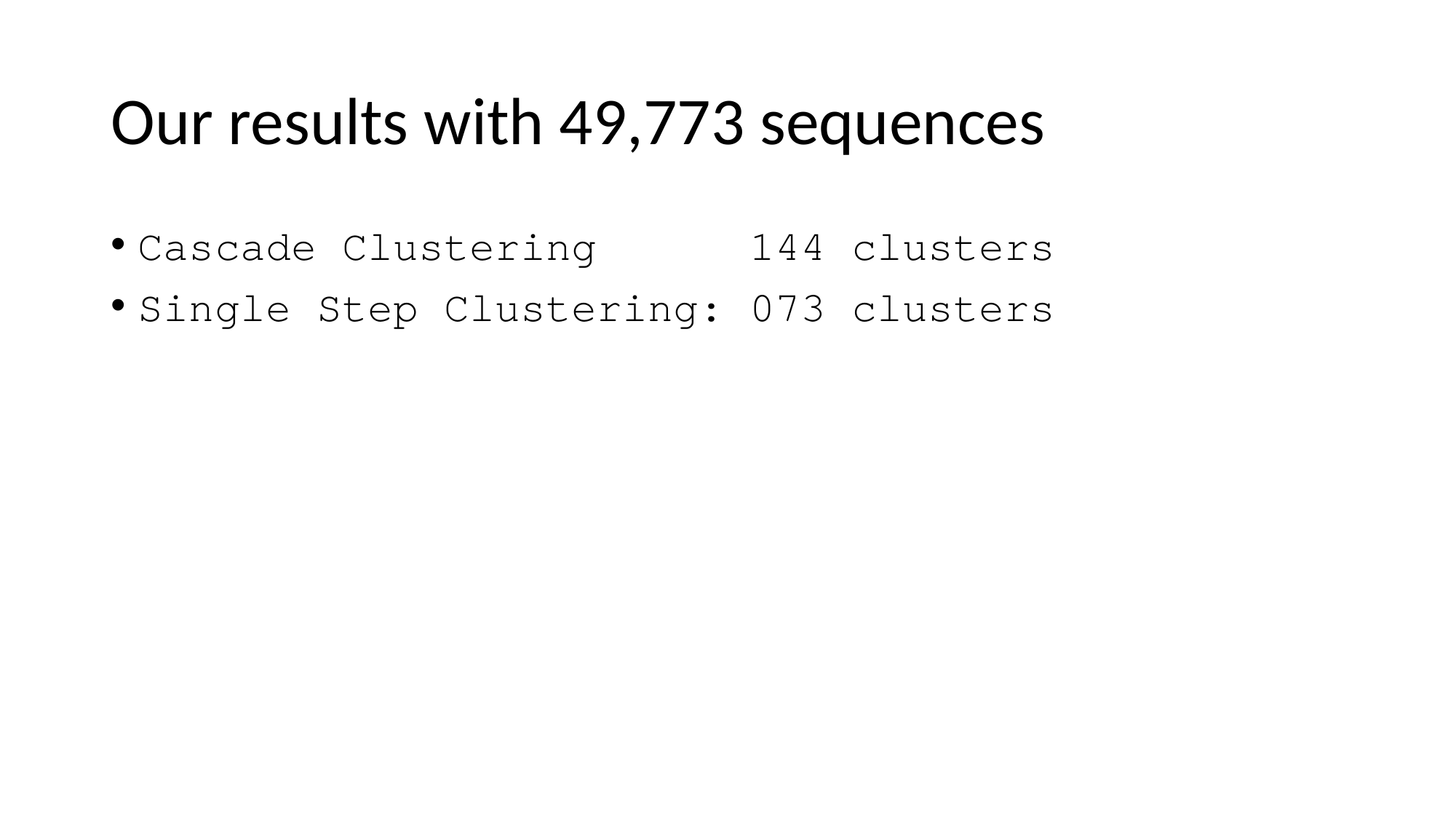

# Our results with 49,773 sequences
Cascade Clustering      144 clusters
Single Step Clustering: 073 clusters